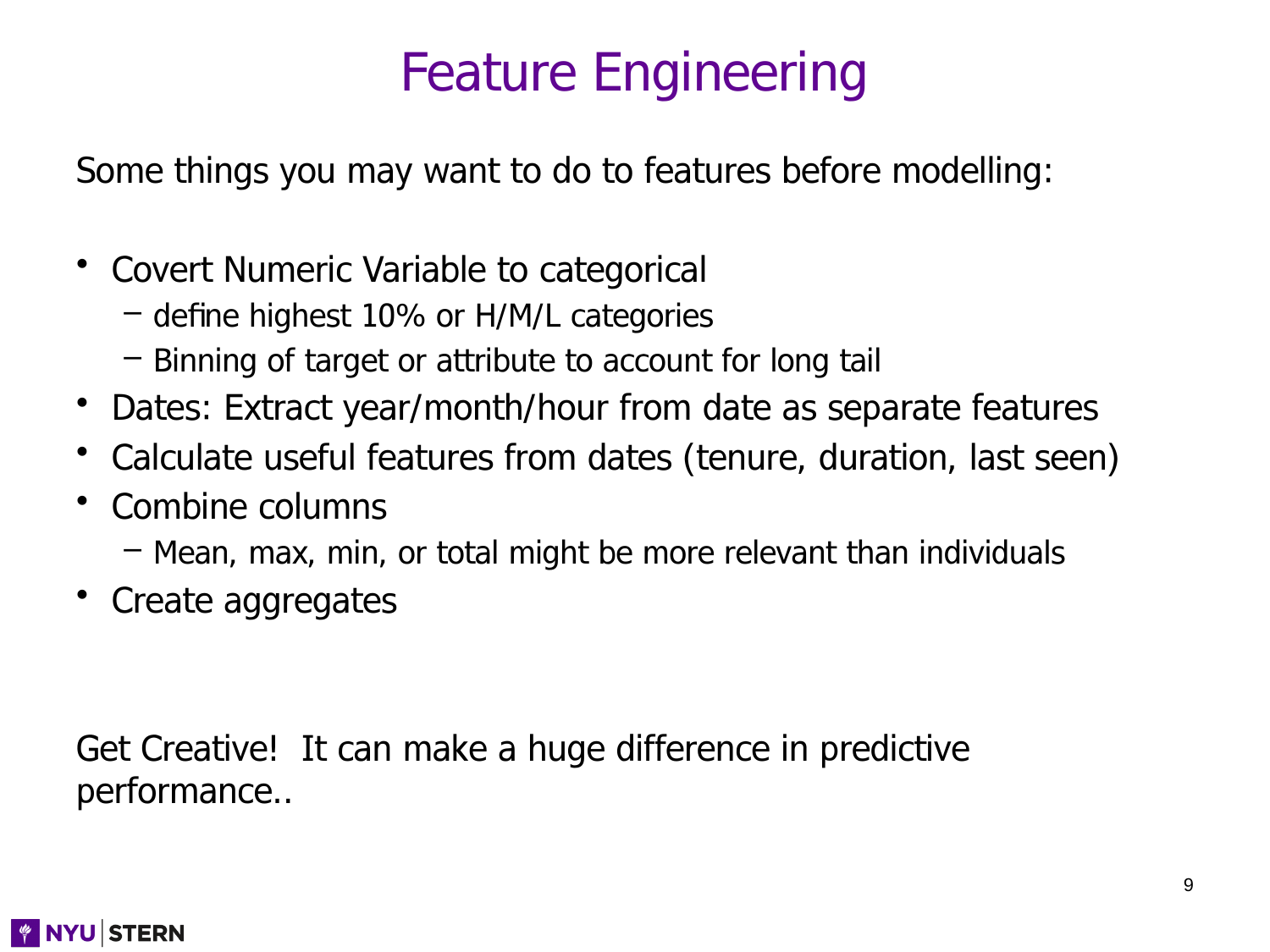

# Feature Engineering
Some things you may want to do to features before modelling:

Covert Numeric Variable to categorical
define highest 10% or H/M/L categories
Binning of target or attribute to account for long tail
Dates: Extract year/month/hour from date as separate features
Calculate useful features from dates (tenure, duration, last seen)
Combine columns
Mean, max, min, or total might be more relevant than individuals
Create aggregates

Get Creative!  It can make a huge difference in predictive performance..

9